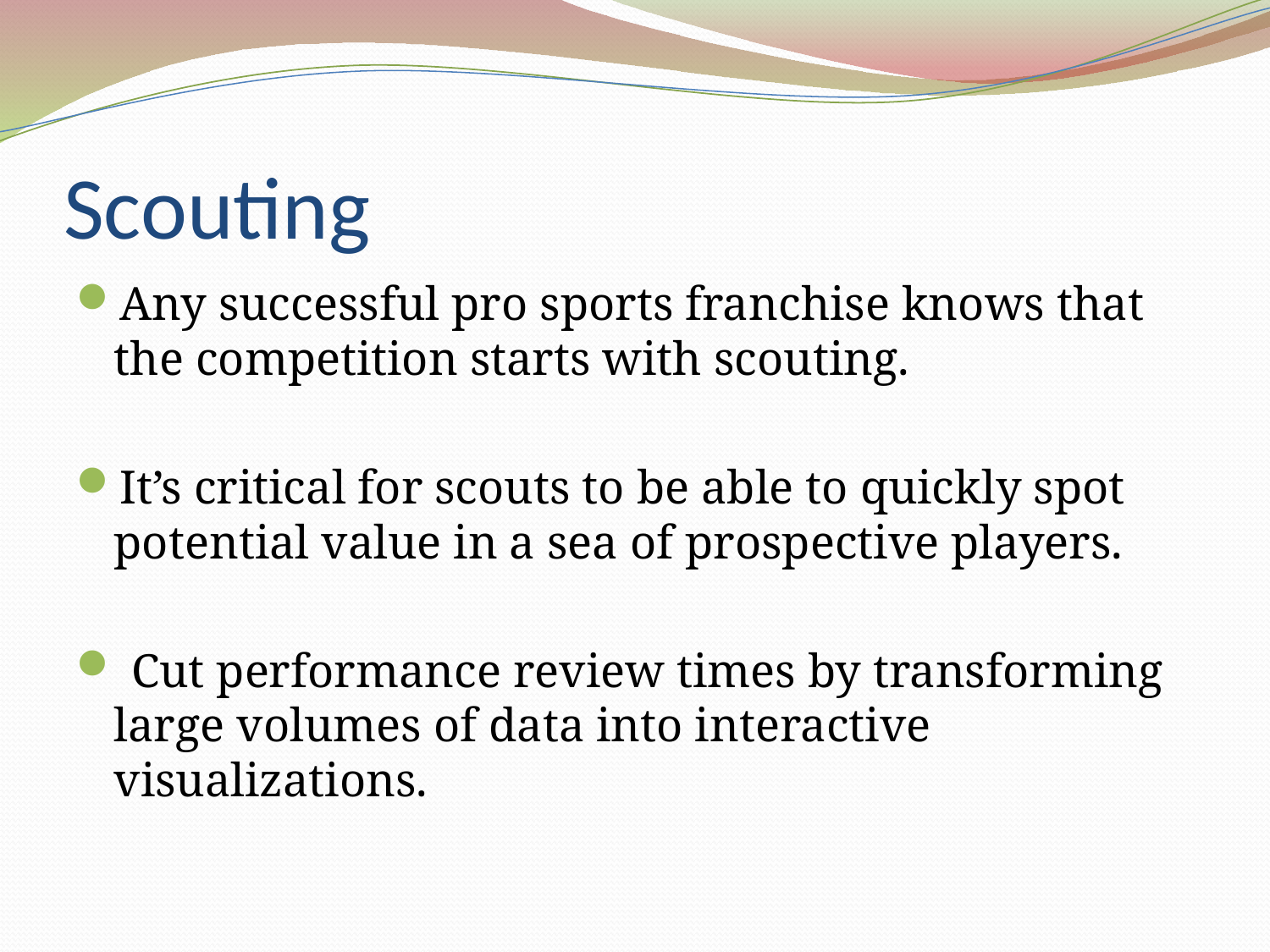

# Scouting
Any successful pro sports franchise knows that the competition starts with scouting.

It’s critical for scouts to be able to quickly spot potential value in a sea of prospective players.

 Cut performance review times by transforming large volumes of data into interactive visualizations.